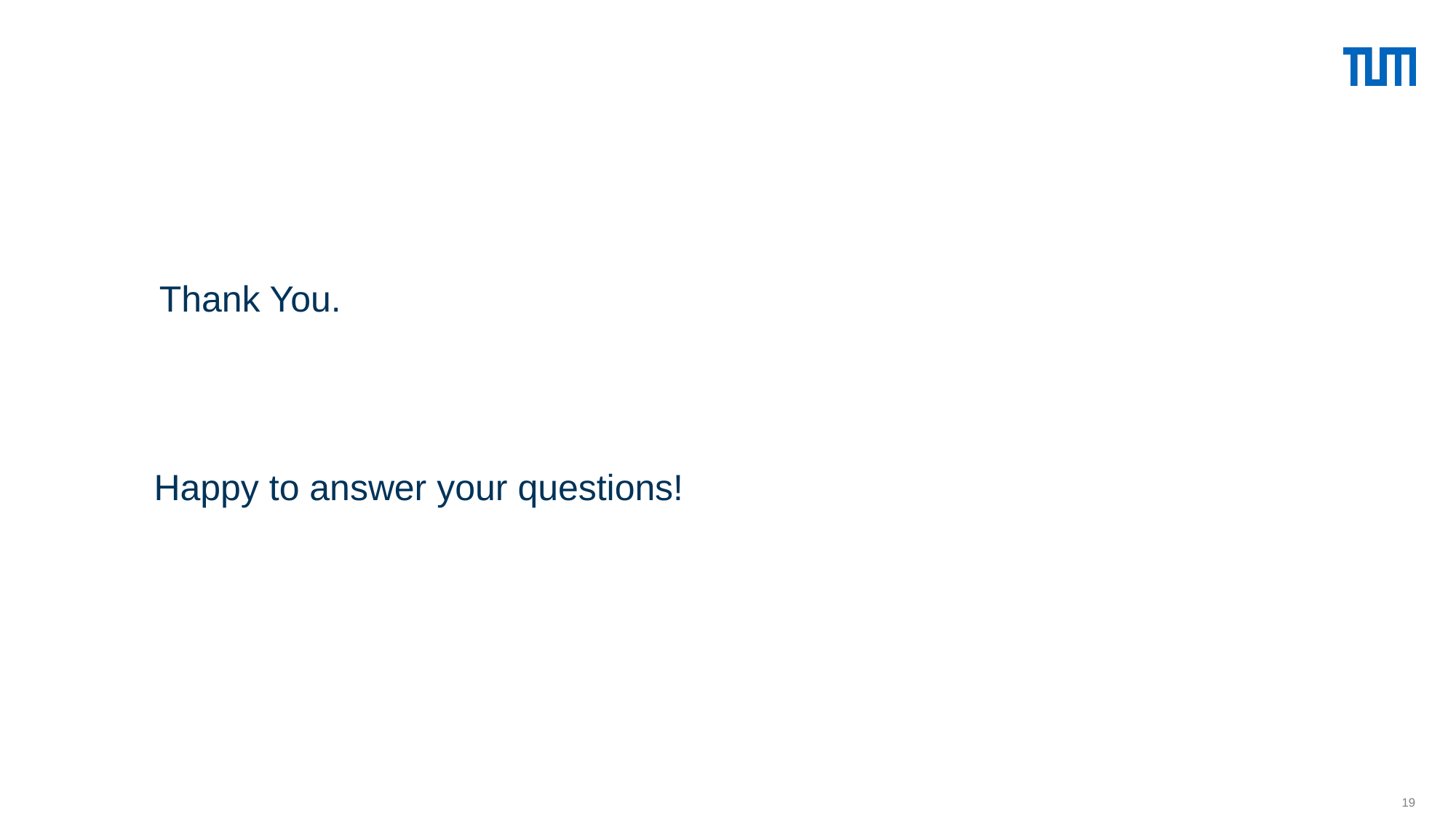

# Thank You.
Happy to answer your questions!
19